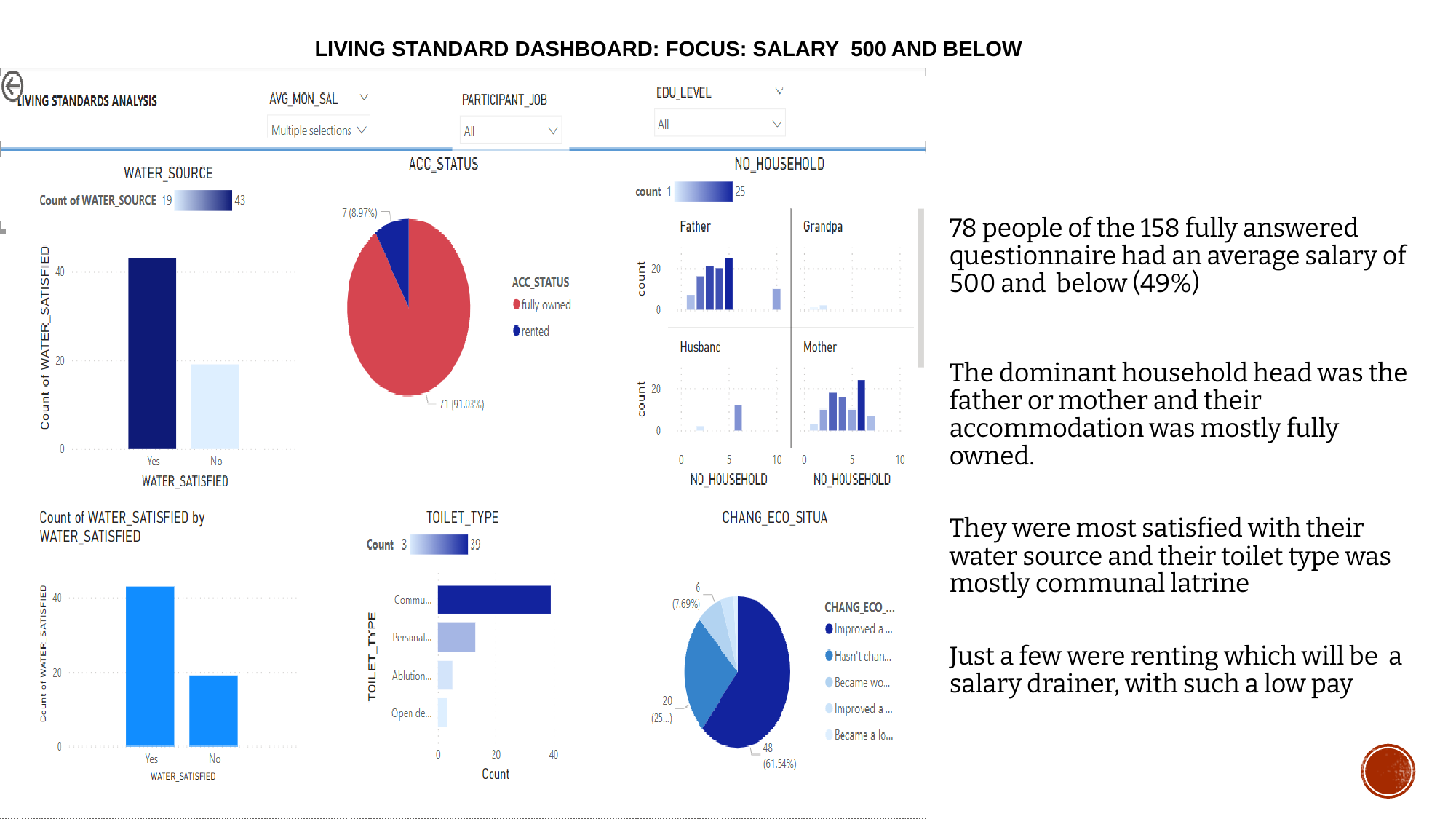

# LIVING STANDARD DASHBOARD: Focus: Salary  500 and below

78 people of the 158 fully answered questionnaire had an average salary of 500 and  below (49%)

The dominant household head was the father or mother and their accommodation was mostly fully owned.
They were most satisfied with their water source and their toilet type was mostly communal latrine
Just a few were renting which will be  a salary drainer, with such a low pay